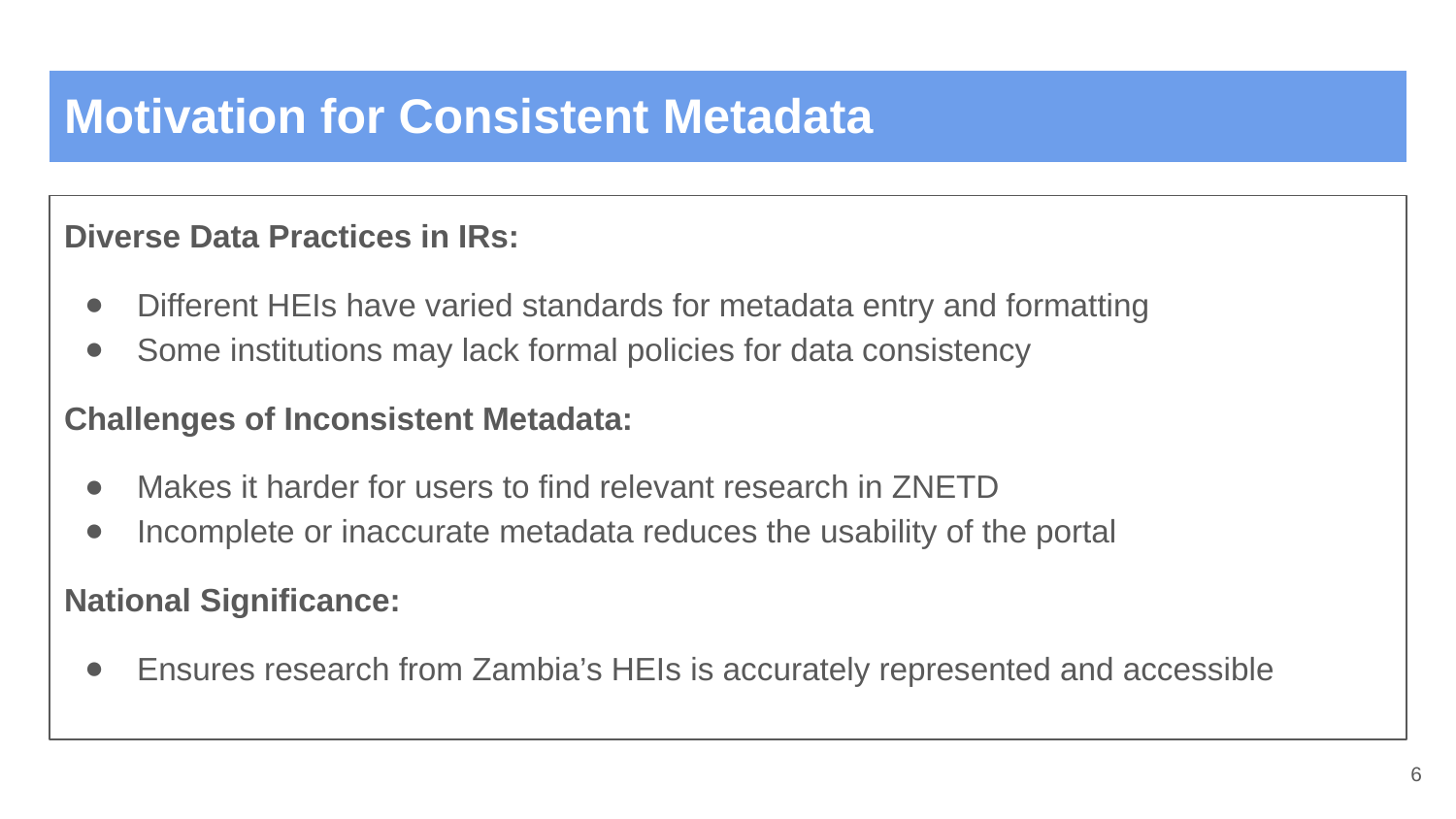

# Motivation for Consistent Metadata
Diverse Data Practices in IRs:
Different HEIs have varied standards for metadata entry and formatting
Some institutions may lack formal policies for data consistency
Challenges of Inconsistent Metadata:
Makes it harder for users to find relevant research in ZNETD
Incomplete or inaccurate metadata reduces the usability of the portal
National Significance:
Ensures research from Zambia’s HEIs is accurately represented and accessible
6